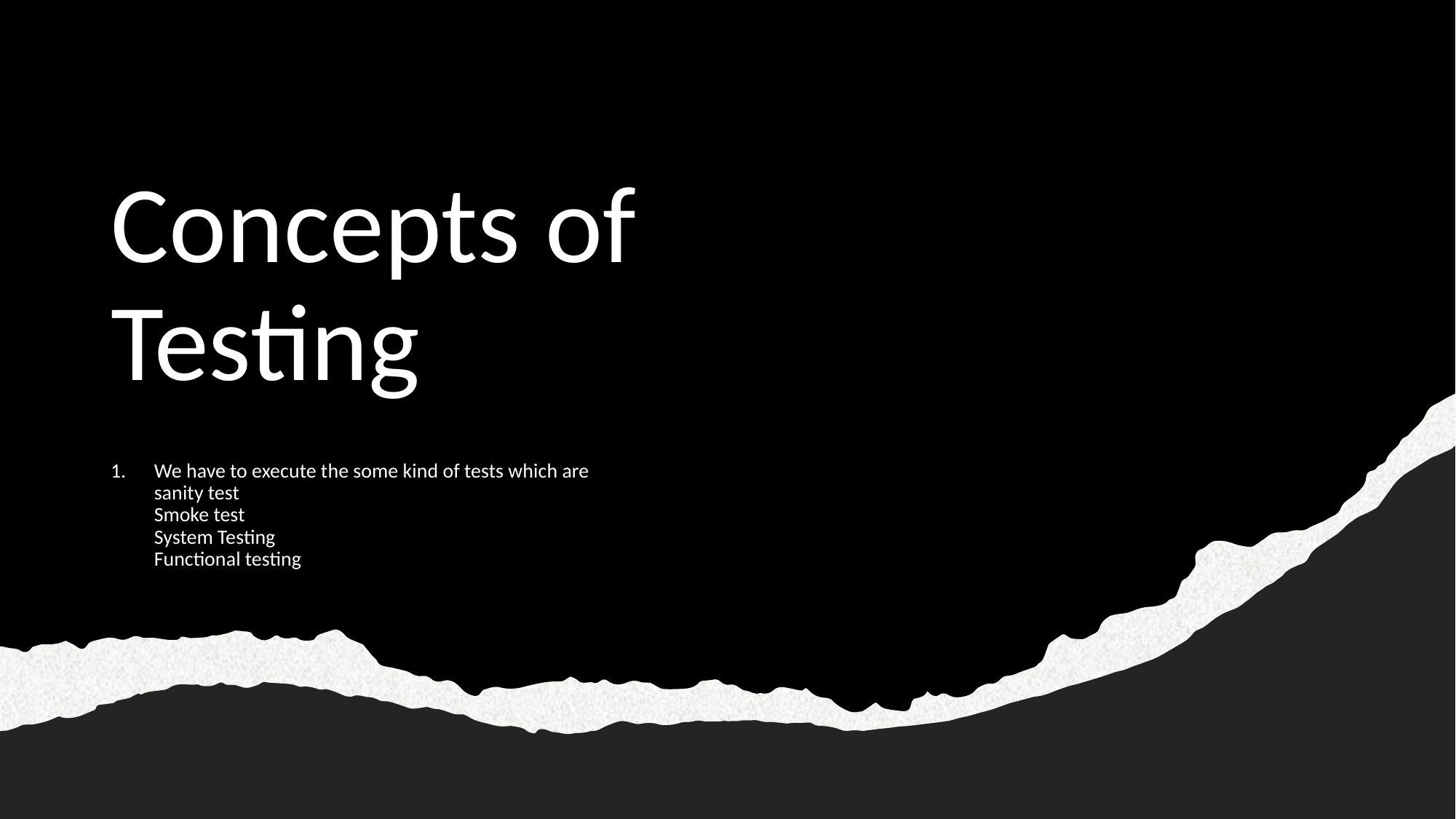

# Concepts of Testing

We have to execute the some kind of tests which are
sanity test
Smoke test
System Testing
Functional testing